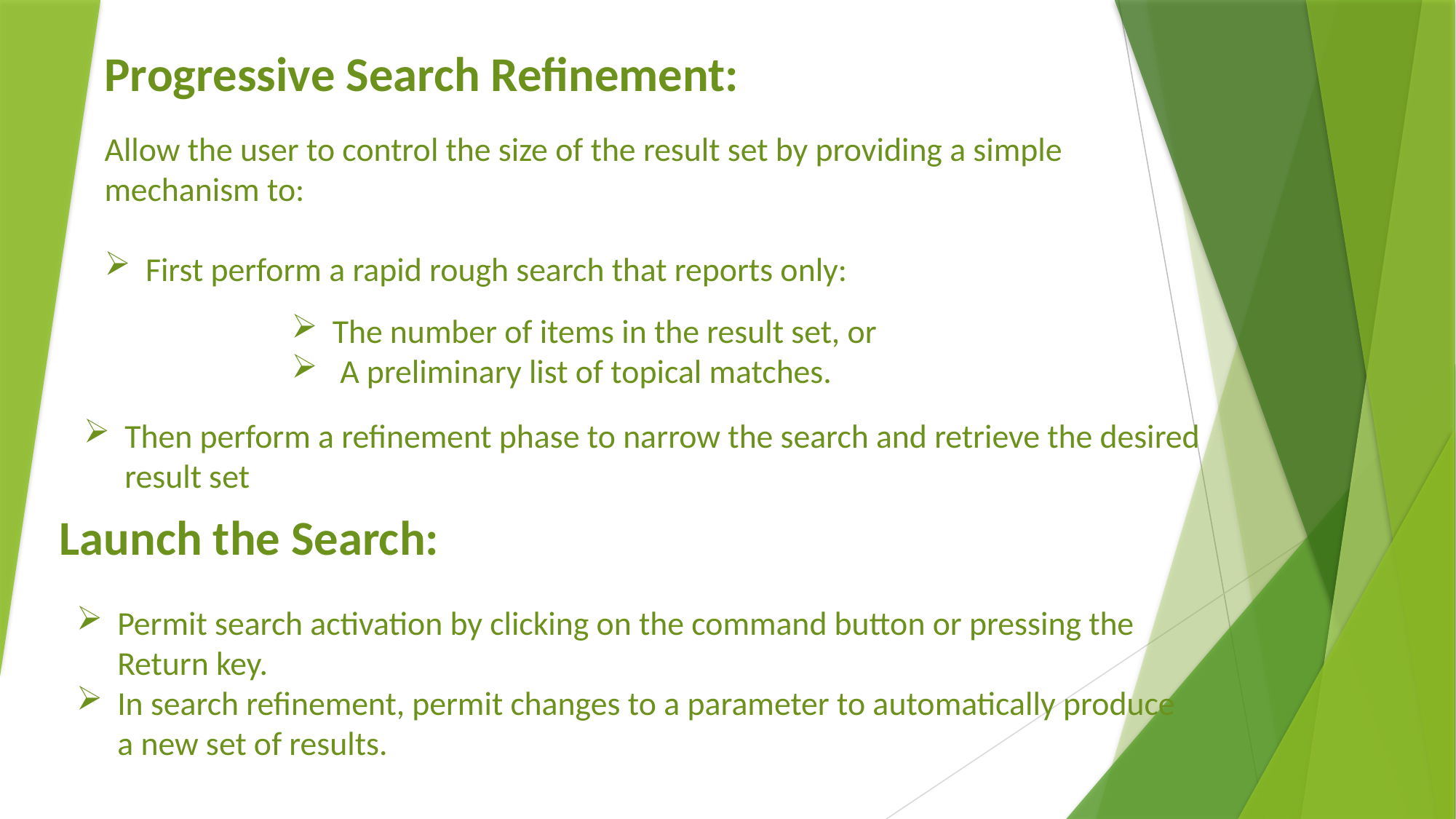

Progressive Search Refinement:
Allow the user to control the size of the result set by providing a simple mechanism to:

First perform a rapid rough search that reports only:
The number of items in the result set, or
 A preliminary list of topical matches.
Then perform a refinement phase to narrow the search and retrieve the desired result set
Launch the Search:
Permit search activation by clicking on the command button or pressing the Return key.
In search refinement, permit changes to a parameter to automatically produce a new set of results.